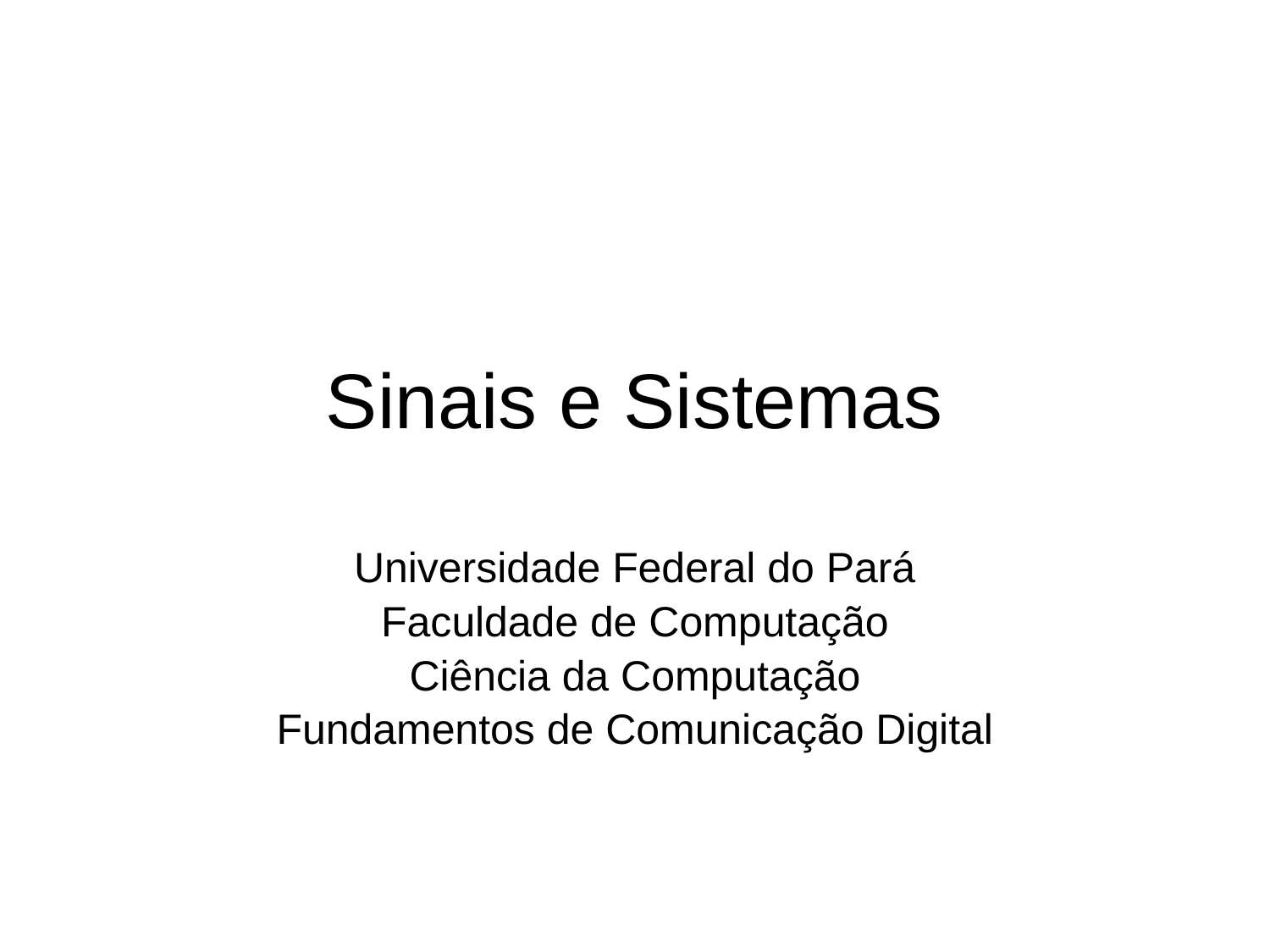

# Sinais e Sistemas
Universidade Federal do Pará
Faculdade de Computação
Ciência da Computação
Fundamentos de Comunicação Digital